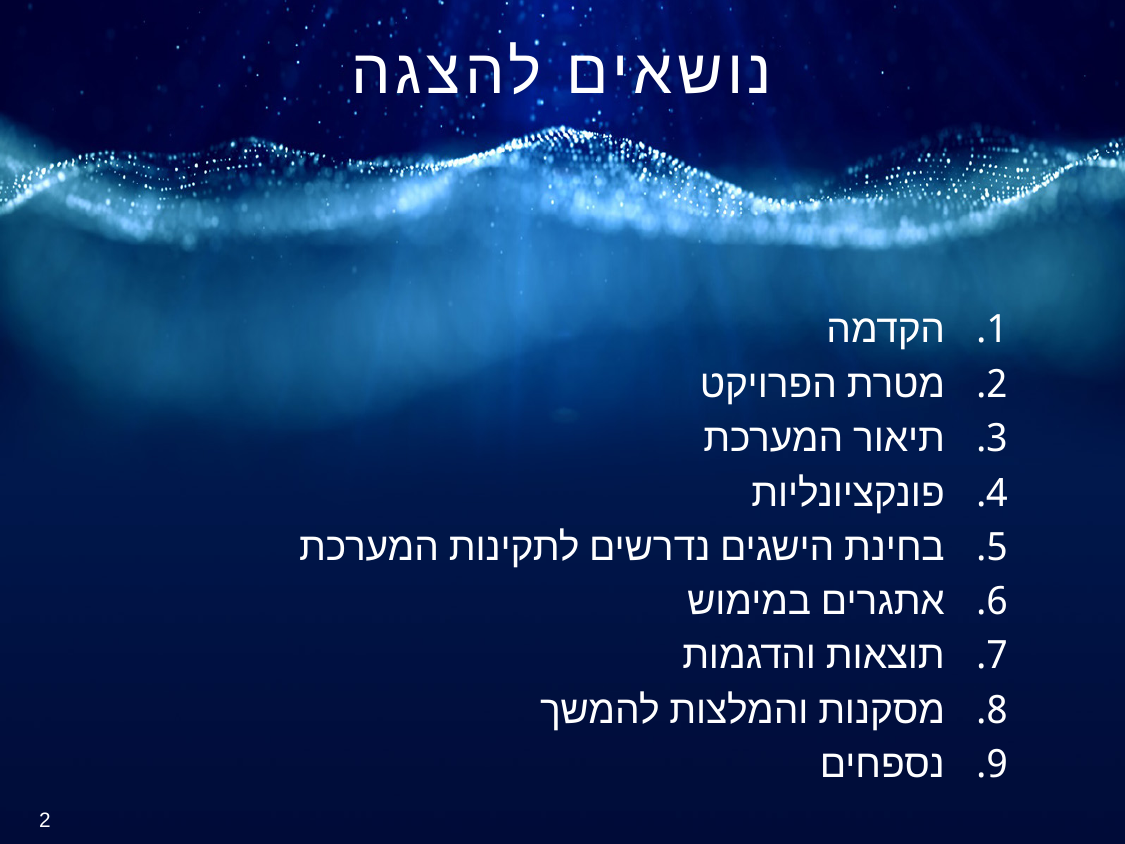

# נושאים להצגה
הקדמה
מטרת הפרויקט
תיאור המערכת
פונקציונליות
בחינת הישגים נדרשים לתקינות המערכת
אתגרים במימוש
תוצאות והדגמות
מסקנות והמלצות להמשך
נספחים

2